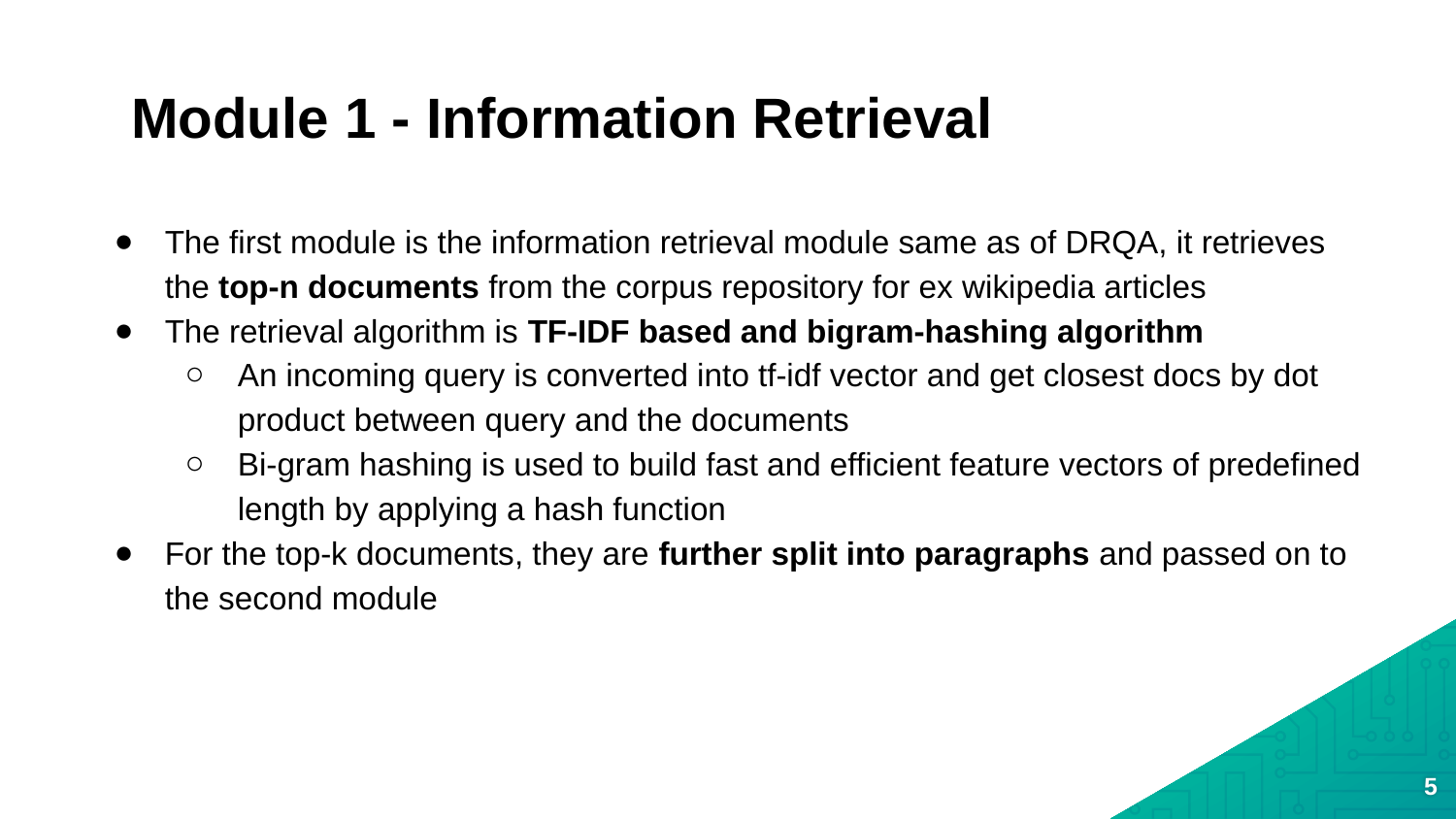

Module 1 - Information Retrieval
The first module is the information retrieval module same as of DRQA, it retrieves the top-n documents from the corpus repository for ex wikipedia articles
The retrieval algorithm is TF-IDF based and bigram-hashing algorithm
An incoming query is converted into tf-idf vector and get closest docs by dot product between query and the documents
Bi-gram hashing is used to build fast and efficient feature vectors of predefined length by applying a hash function
For the top-k documents, they are further split into paragraphs and passed on to the second module
5